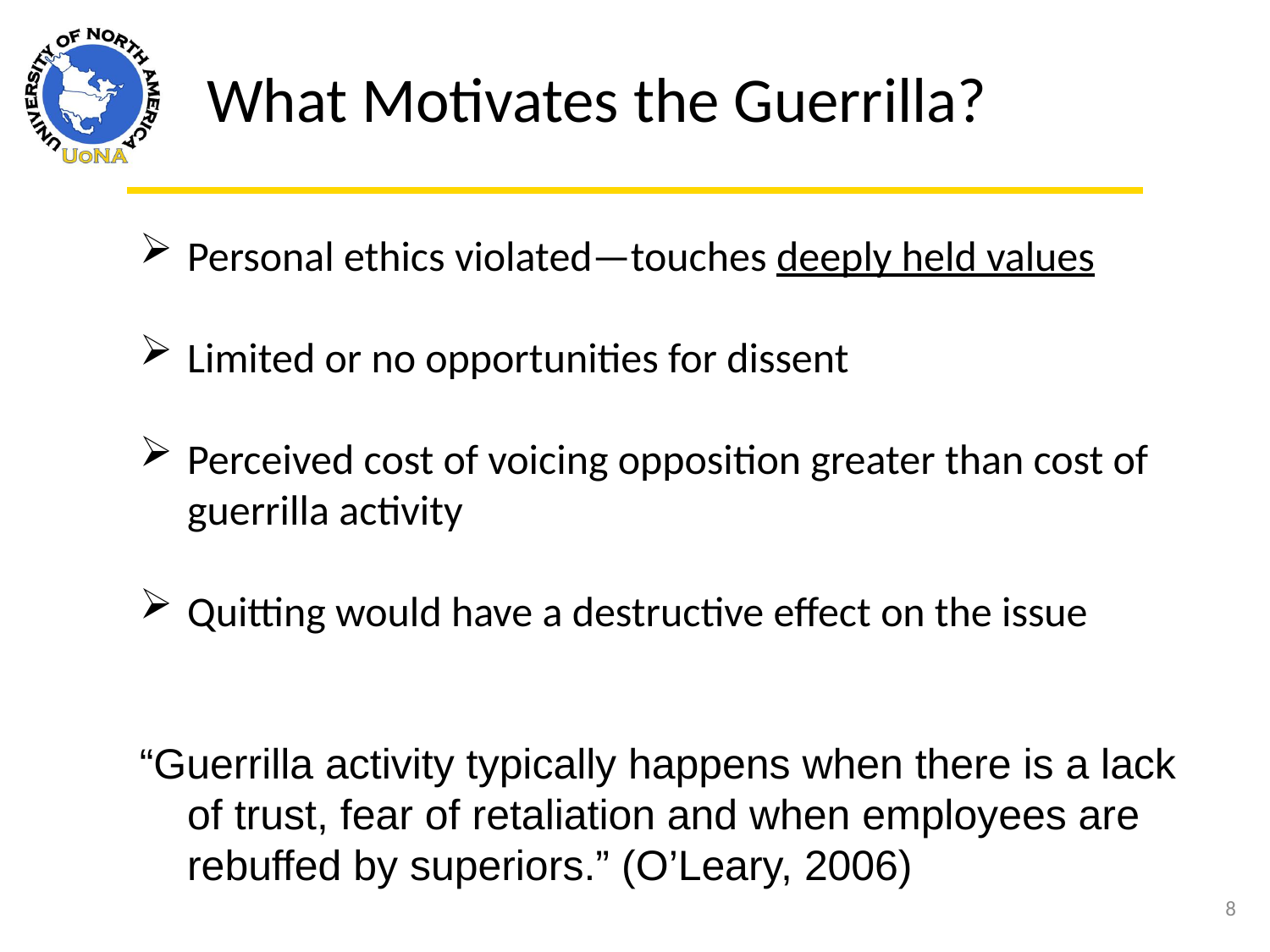

What Motivates the Guerrilla?
Personal ethics violated—touches deeply held values
Limited or no opportunities for dissent
Perceived cost of voicing opposition greater than cost of guerrilla activity
Quitting would have a destructive effect on the issue

“Guerrilla activity typically happens when there is a lack of trust, fear of retaliation and when employees are rebuffed by superiors.” (O’Leary, 2006)
8